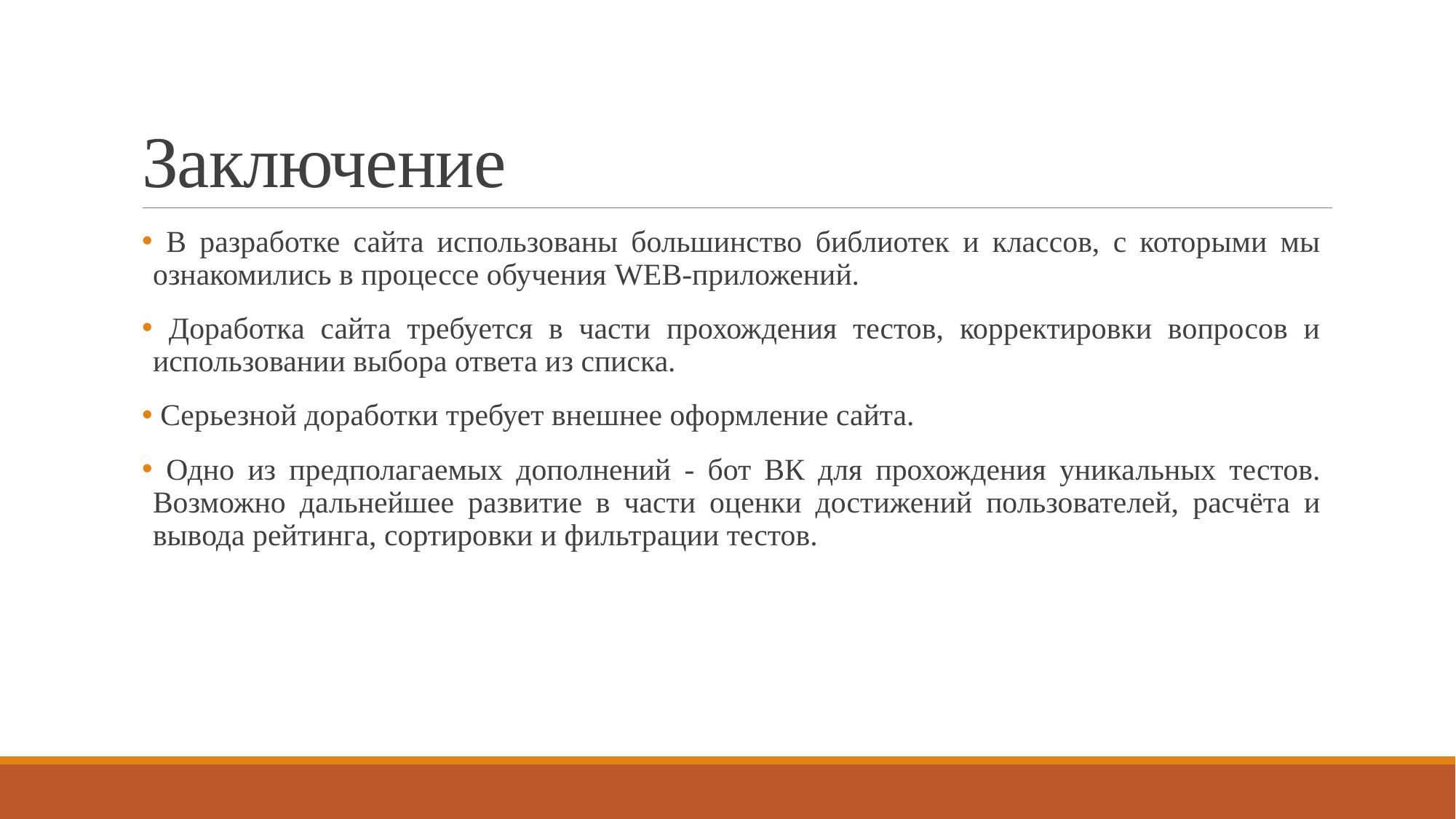

# Заключение
 В разработке сайта использованы большинство библиотек и классов, с которыми мы ознакомились в процессе обучения WEB-приложений.
 Доработка сайта требуется в части прохождения тестов, корректировки вопросов и использовании выбора ответа из списка.
 Серьезной доработки требует внешнее оформление сайта.
 Одно из предполагаемых дополнений - бот ВК для прохождения уникальных тестов. Возможно дальнейшее развитие в части оценки достижений пользователей, расчёта и вывода рейтинга, сортировки и фильтрации тестов.